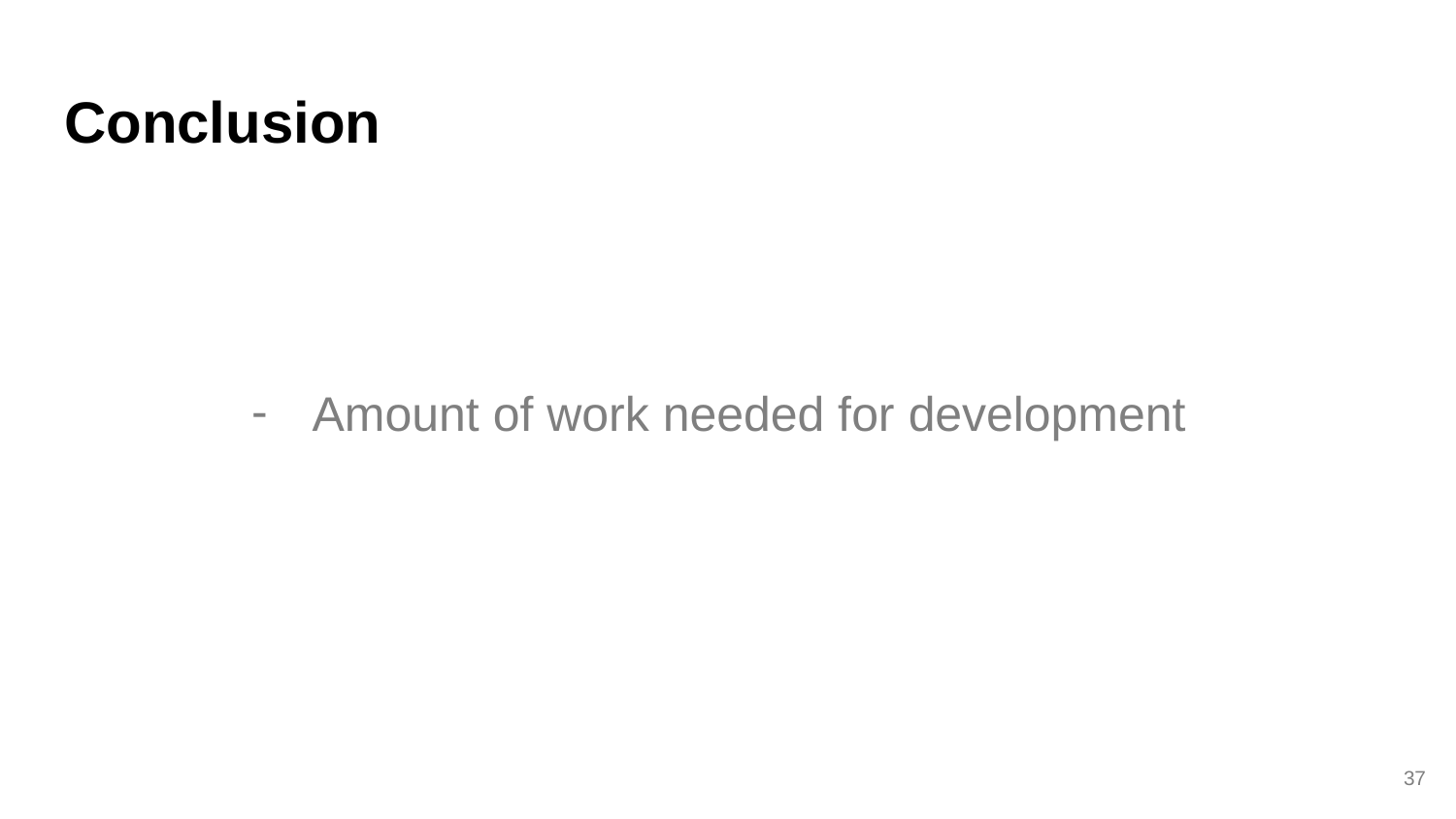

# Conclusion
Amount of work needed for development
37